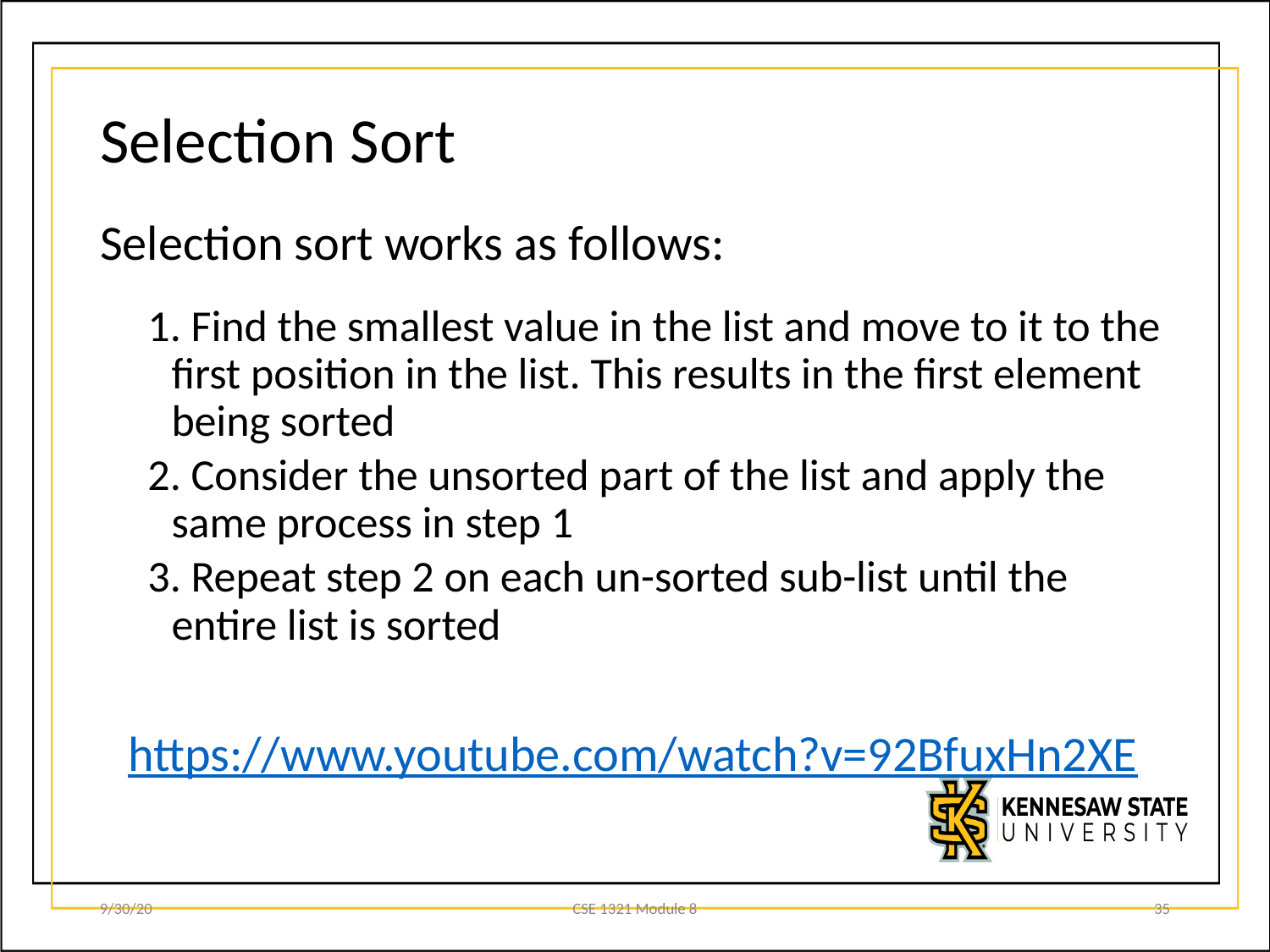

# Selection Sort
Selection sort works as follows:
 Find the smallest value in the list and move to it to the first position in the list. This results in the first element being sorted
 Consider the unsorted part of the list and apply the same process in step 1
 Repeat step 2 on each un-sorted sub-list until the entire list is sorted

https://www.youtube.com/watch?v=92BfuxHn2XE

9/30/20
CSE 1321 Module 8
35